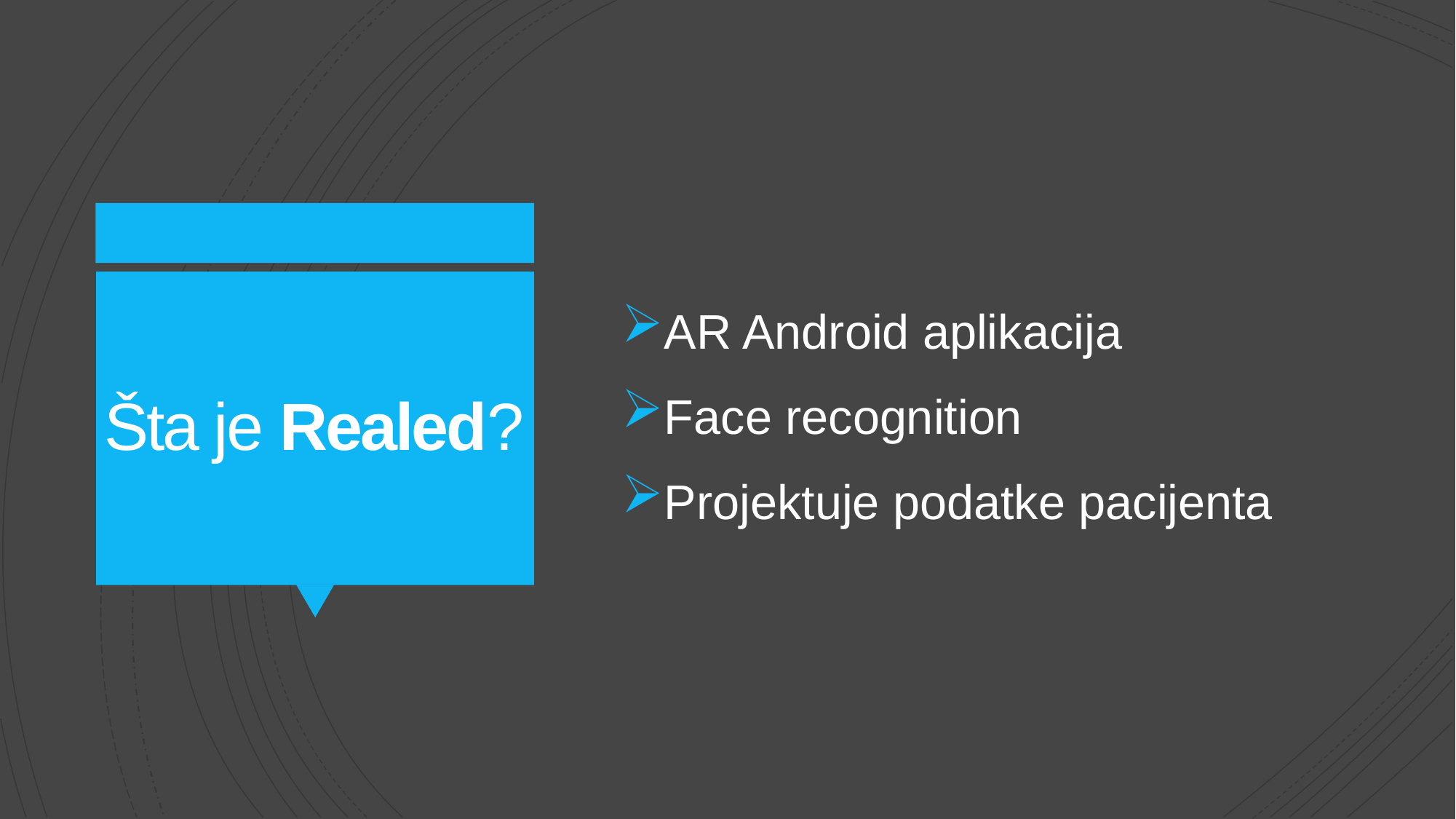

AR Android aplikacija
Face recognition
Projektuje podatke pacijenta
# Šta je Realed?